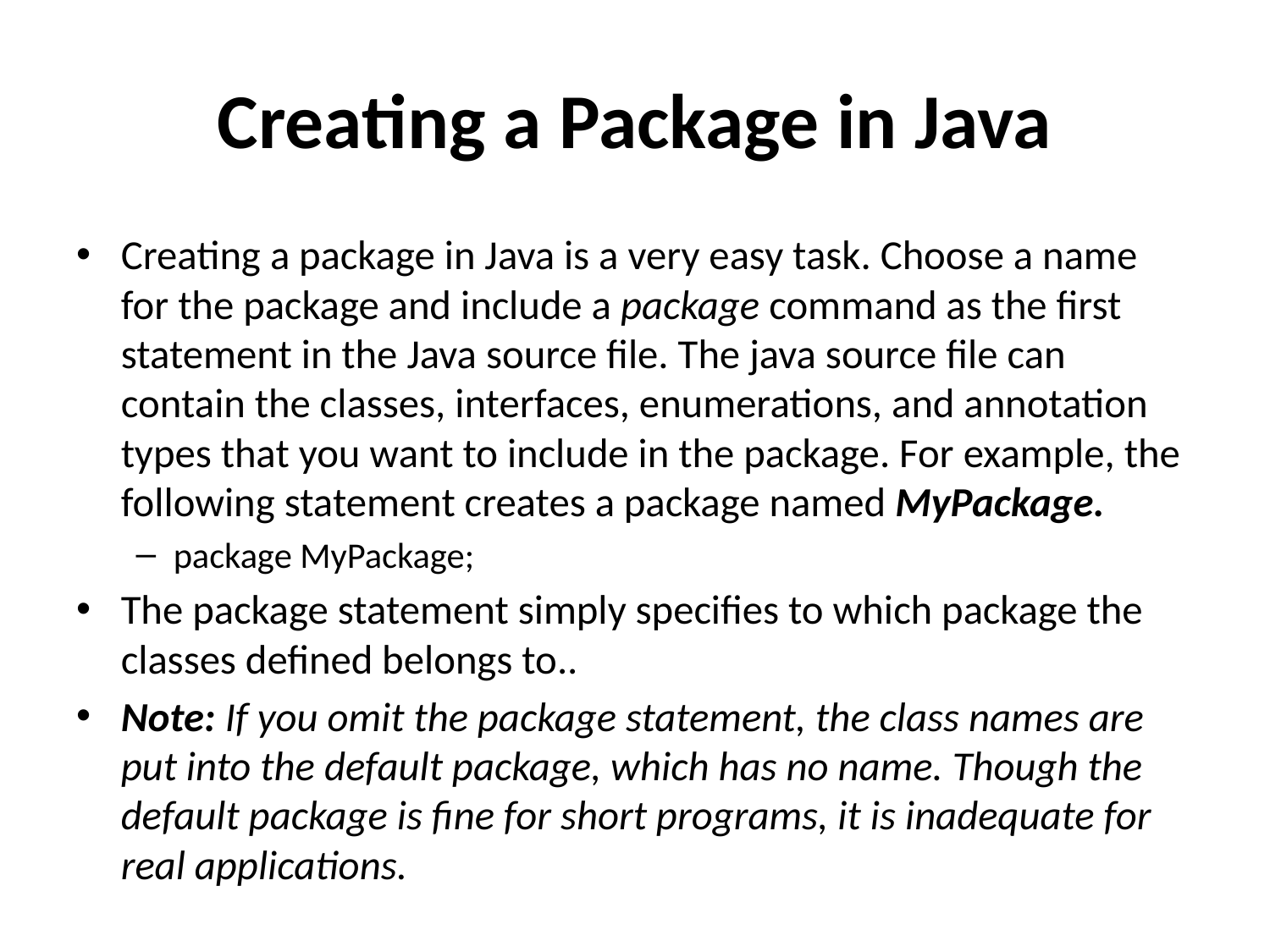

# Creating a Package in Java
Creating a package in Java is a very easy task. Choose a name for the package and include a package command as the first statement in the Java source file. The java source file can contain the classes, interfaces, enumerations, and annotation types that you want to include in the package. For example, the following statement creates a package named MyPackage.
package MyPackage;
The package statement simply specifies to which package the classes defined belongs to..
Note: If you omit the package statement, the class names are put into the default package, which has no name. Though the default package is fine for short programs, it is inadequate for real applications.